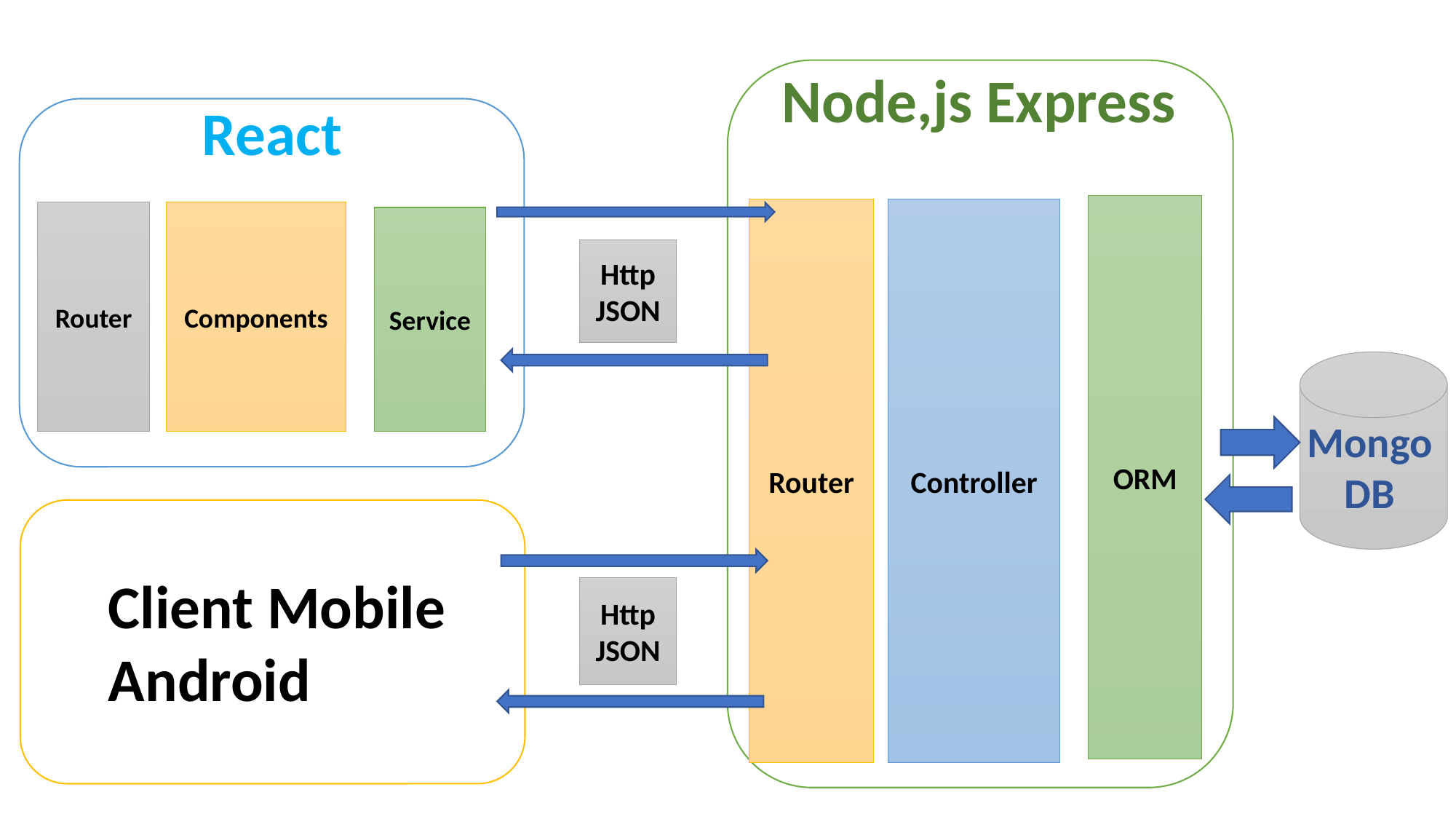

Node,js Express

React

ORM
Router
Controller
Components
Router
Service

Http
JSON

Mongo DB

Client Mobile
Android

Http
JSON